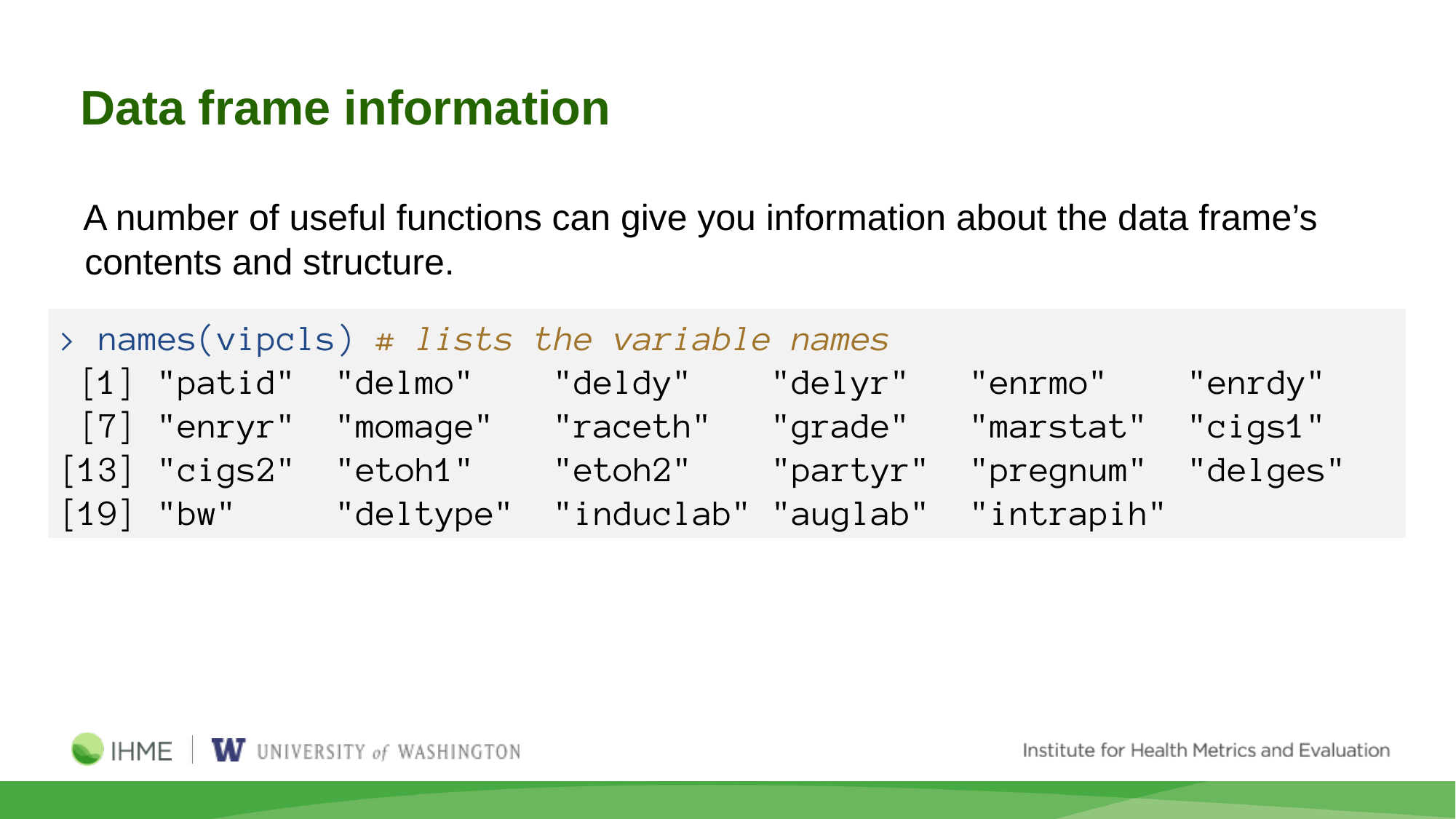

Data frame information
A number of useful functions can give you information about the data frame’s contents and structure.
> names(vipcls) # lists the variable names
 [1] "patid"  "delmo"    "deldy"    "delyr"   "enrmo"    "enrdy"
 [7] "enryr"  "momage"   "raceth"   "grade"   "marstat"  "cigs1"
[13] "cigs2"  "etoh1"    "etoh2"    "partyr"  "pregnum"  "delges"
[19] "bw"     "deltype"  "induclab" "auglab"  "intrapih"